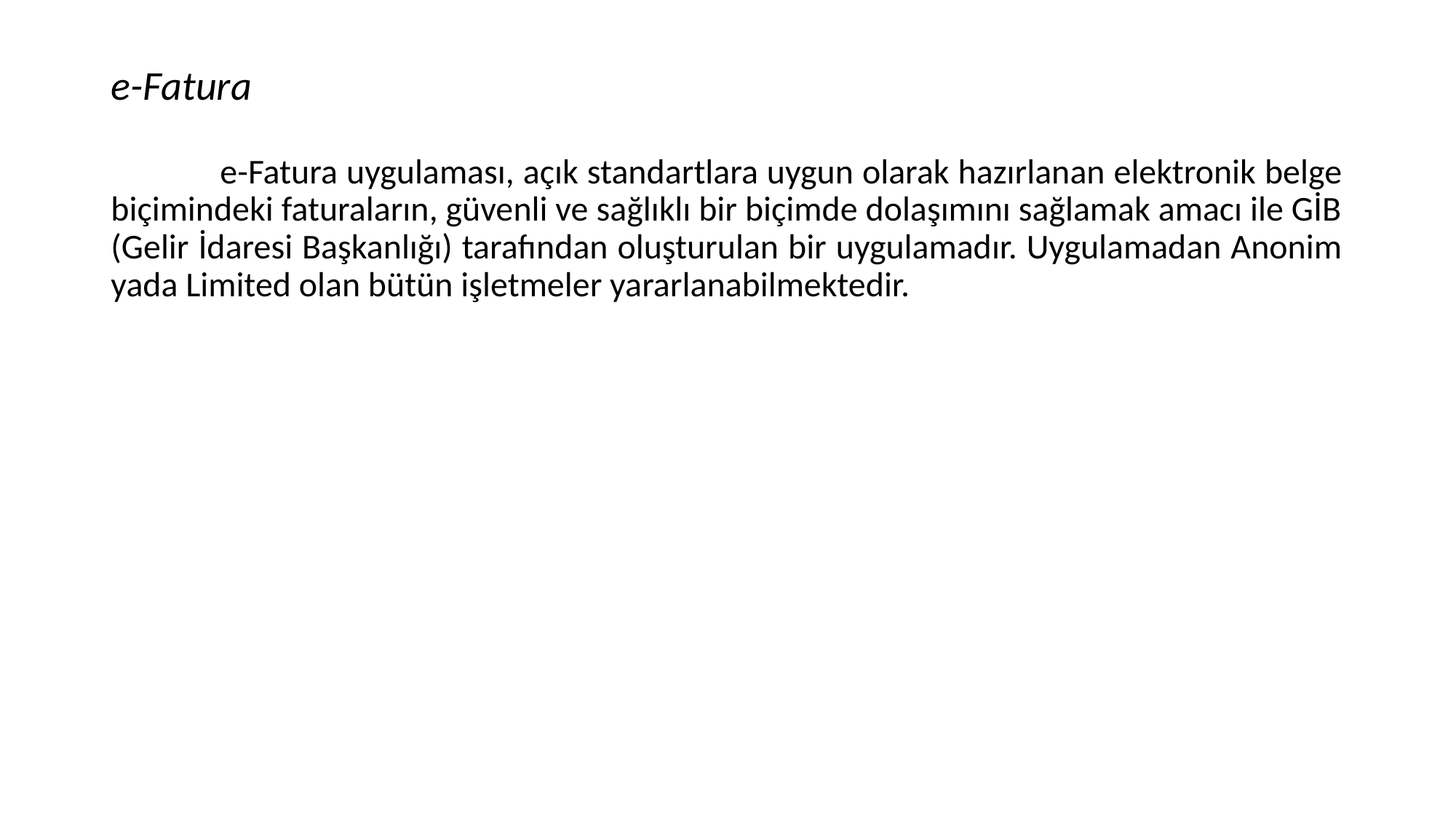

# e-Fatura
	e-Fatura uygulaması, açık standartlara uygun olarak hazırlanan elektronik belge biçimindeki faturaların, güvenli ve sağlıklı bir biçimde dolaşımını sağlamak amacı ile GİB (Gelir İdaresi Başkanlığı) tarafından oluşturulan bir uygulamadır. Uygulamadan Anonim yada Limited olan bütün işletmeler yararlanabilmektedir.